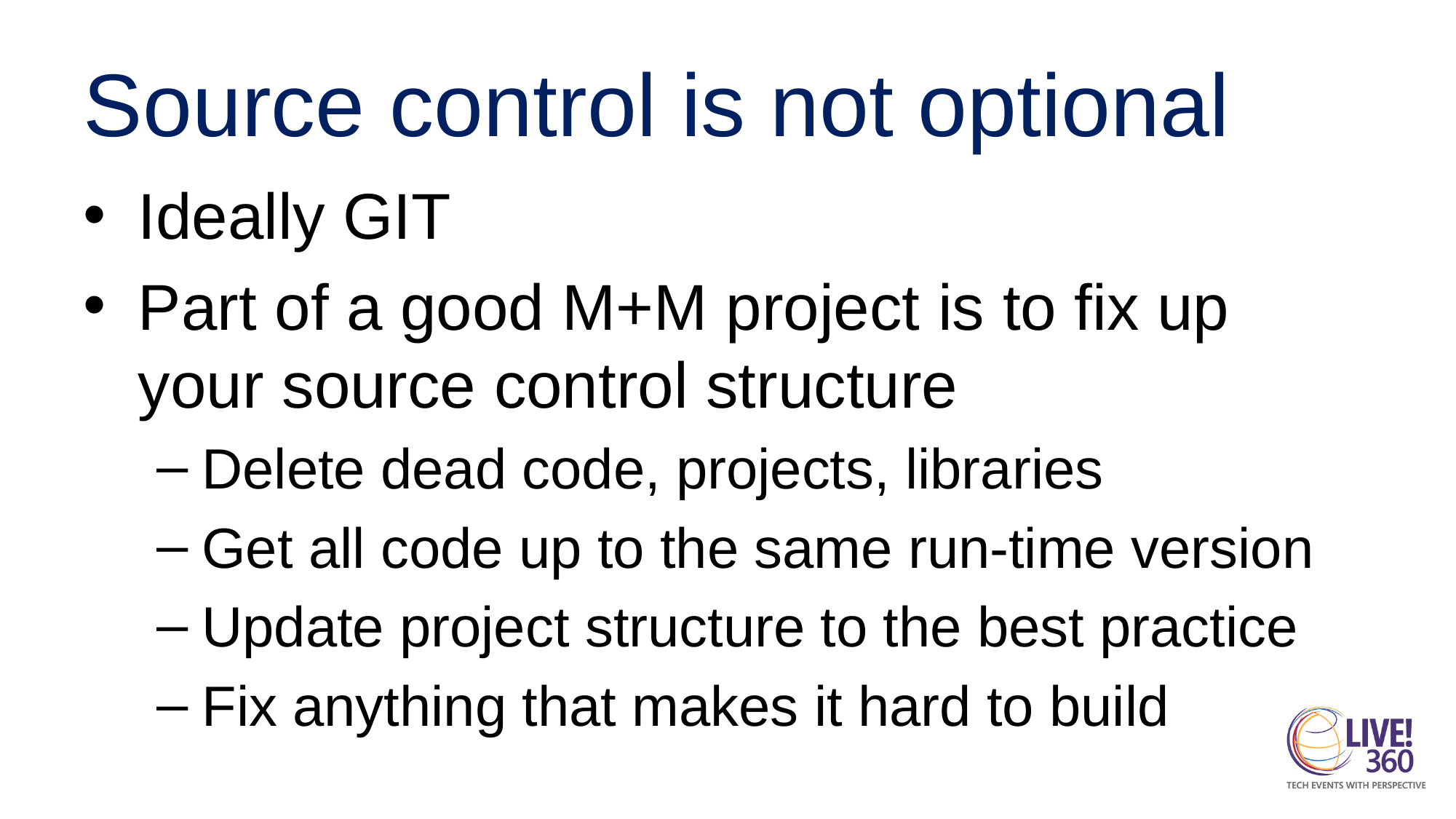

# Source control is not optional
Ideally GIT
Part of a good M+M project is to fix up your source control structure
Delete dead code, projects, libraries
Get all code up to the same run-time version
Update project structure to the best practice
Fix anything that makes it hard to build